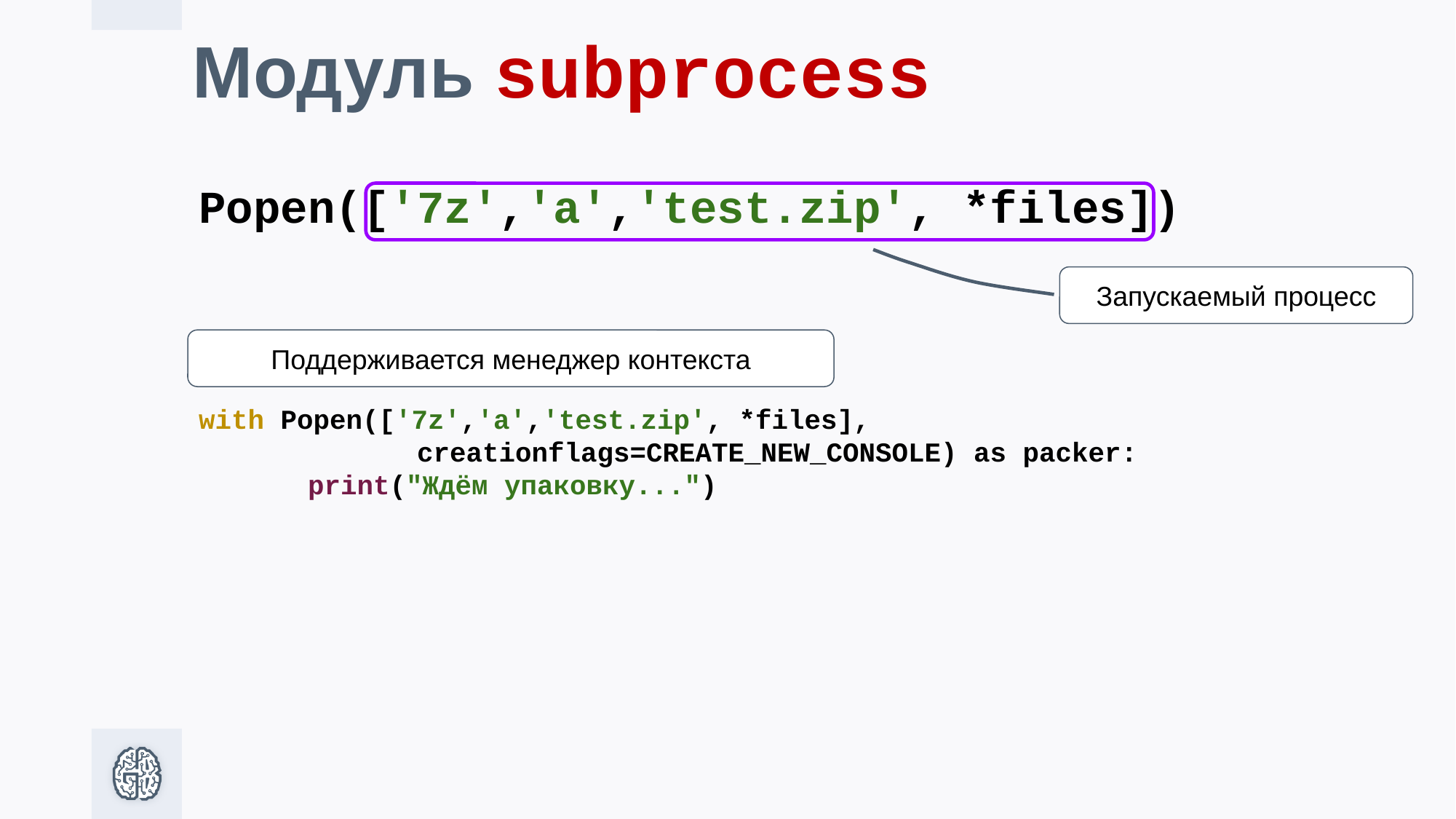

# Модуль subprocess
Popen(['7z','a','test.zip', *files])

Запускаемый процесс
Поддерживается менеджер контекста
with Popen(['7z','a','test.zip', *files],
       	creationflags=CREATE_NEW_CONSOLE) as packer:
	print("Ждём упаковку...")